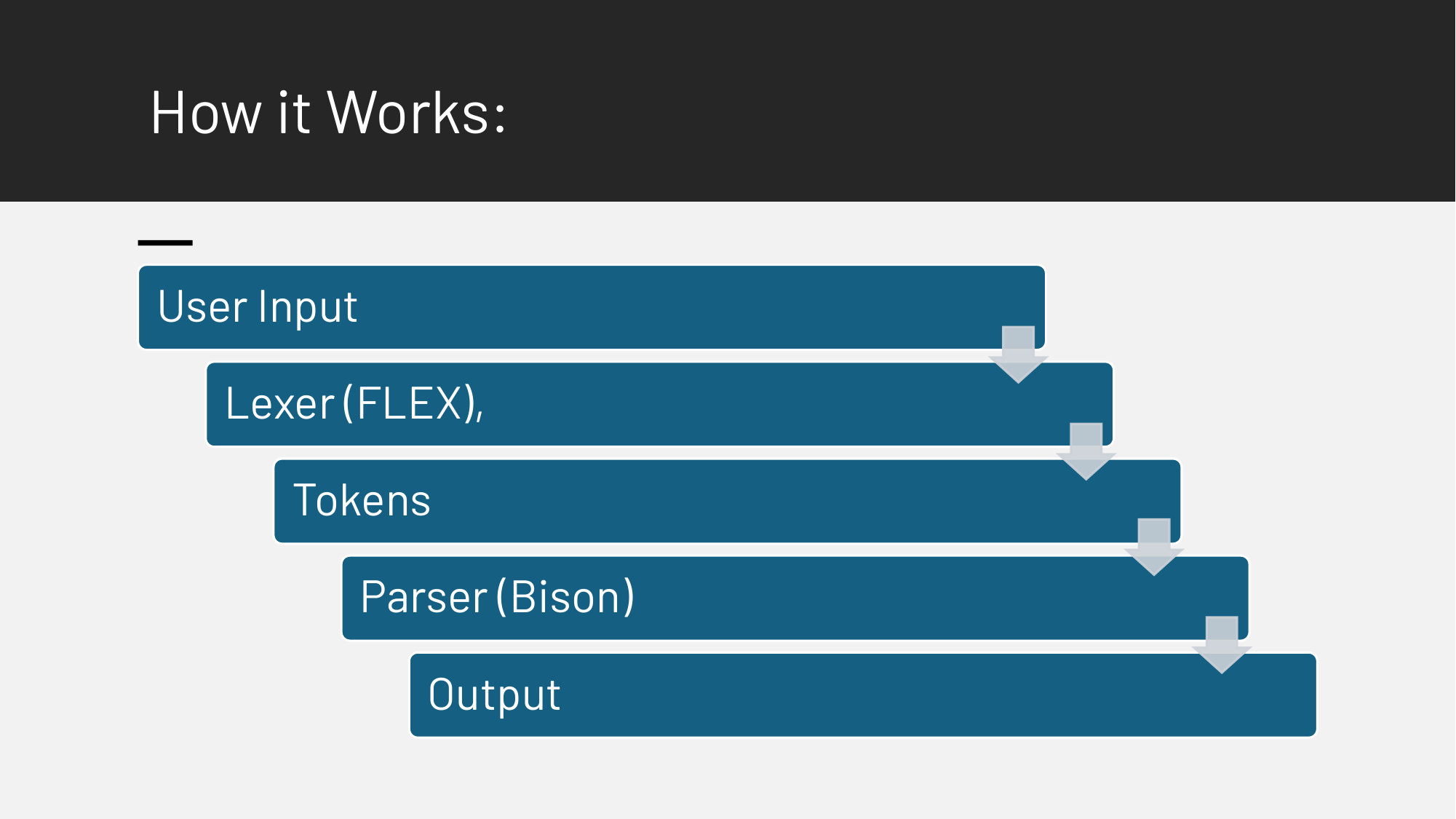

# How it Works:

User Input
Lexer (FLEX),
Tokens
Parser (Bison)
Output